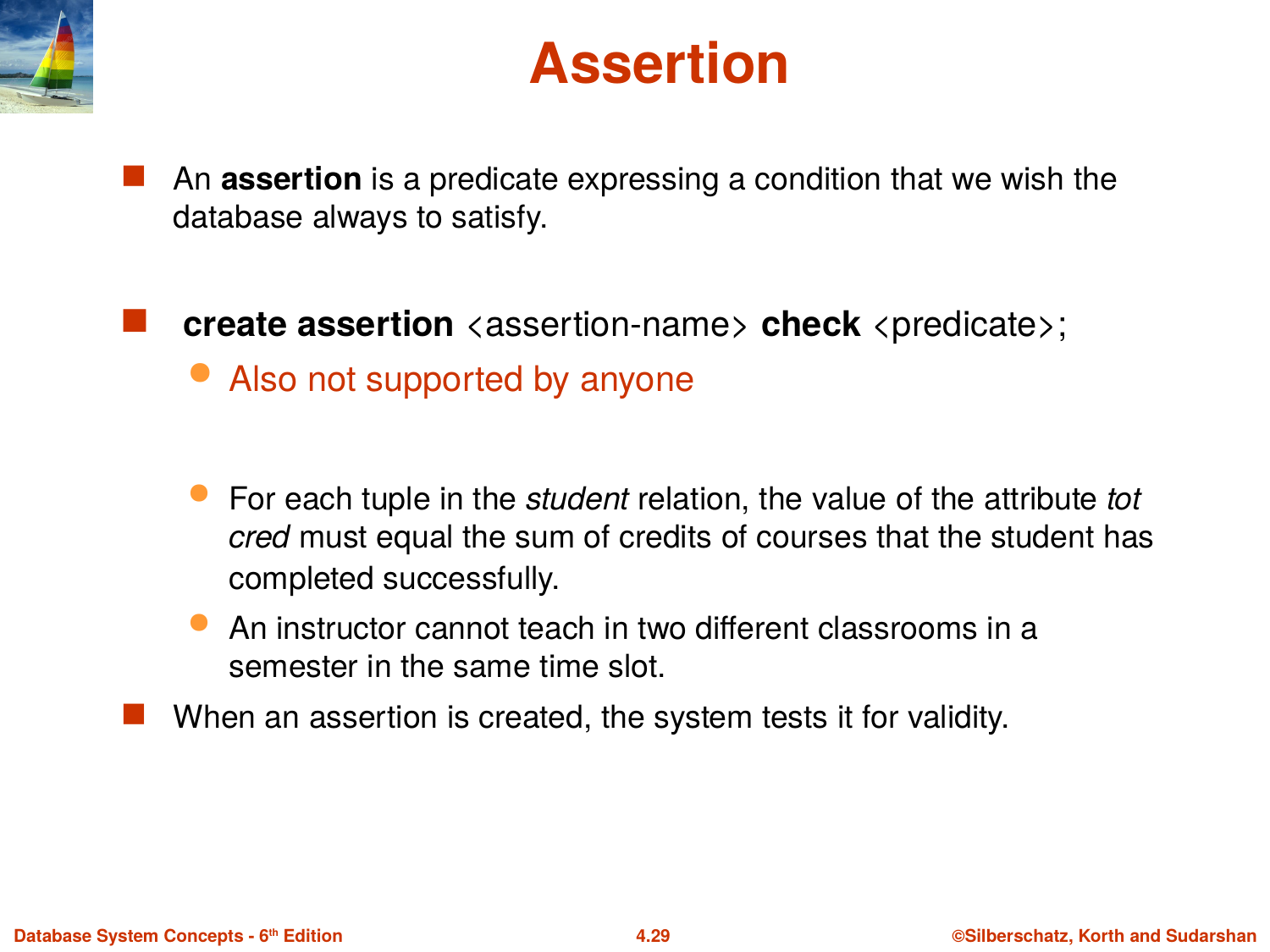

# Assertion
An assertion is a predicate expressing a condition that we wish the database always to satisfy.

 create assertion <assertion-name> check <predicate>;
Also not supported by anyone

For each tuple in the student relation, the value of the attribute tot cred must equal the sum of credits of courses that the student has completed successfully.
An instructor cannot teach in two different classrooms in a semester in the same time slot.
When an assertion is created, the system tests it for validity.